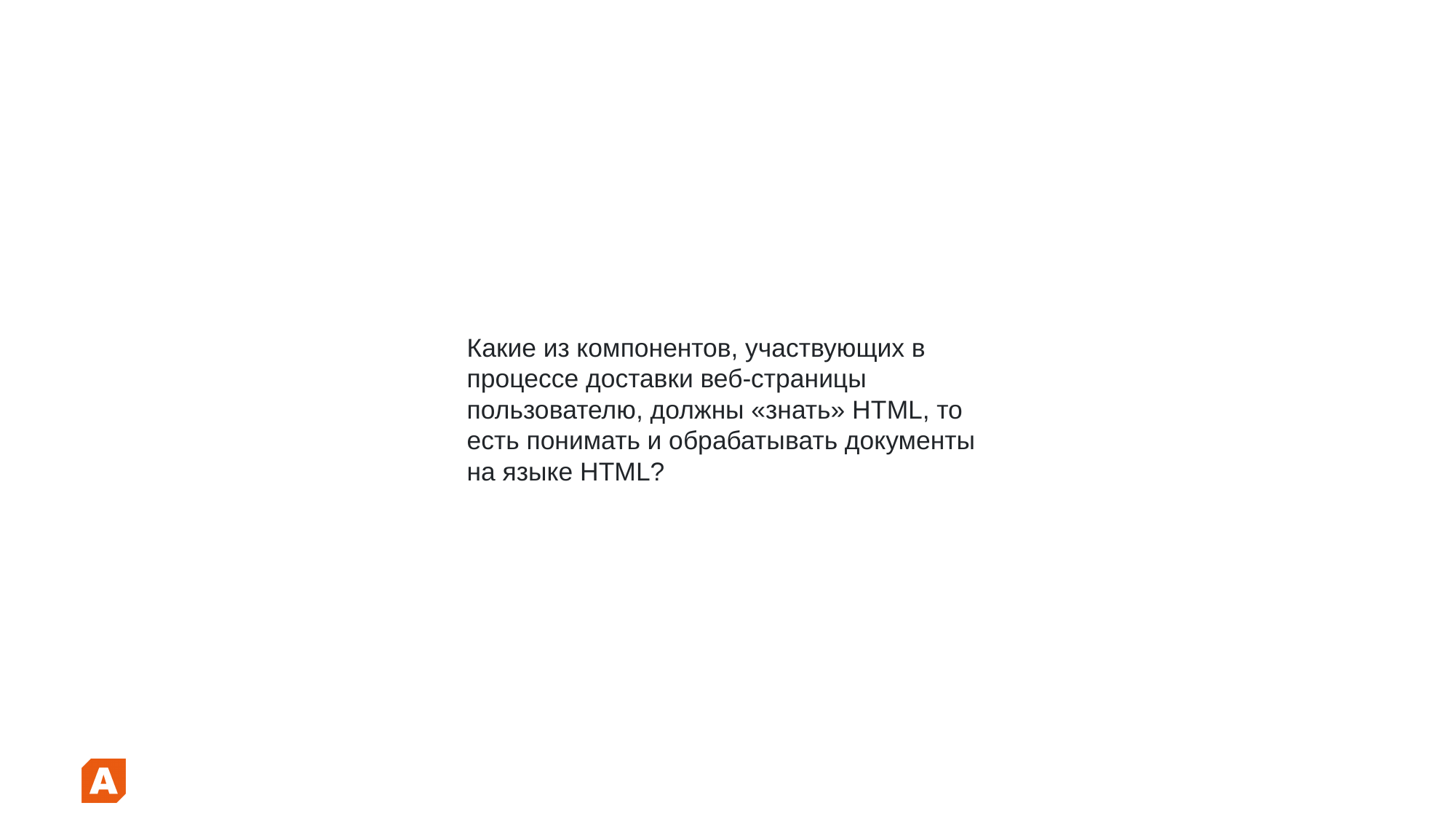

Какие из компонентов, участвующих в процессе доставки веб-страницы пользователю, должны «знать» HTML, то есть понимать и обрабатывать документы на языке HTML?